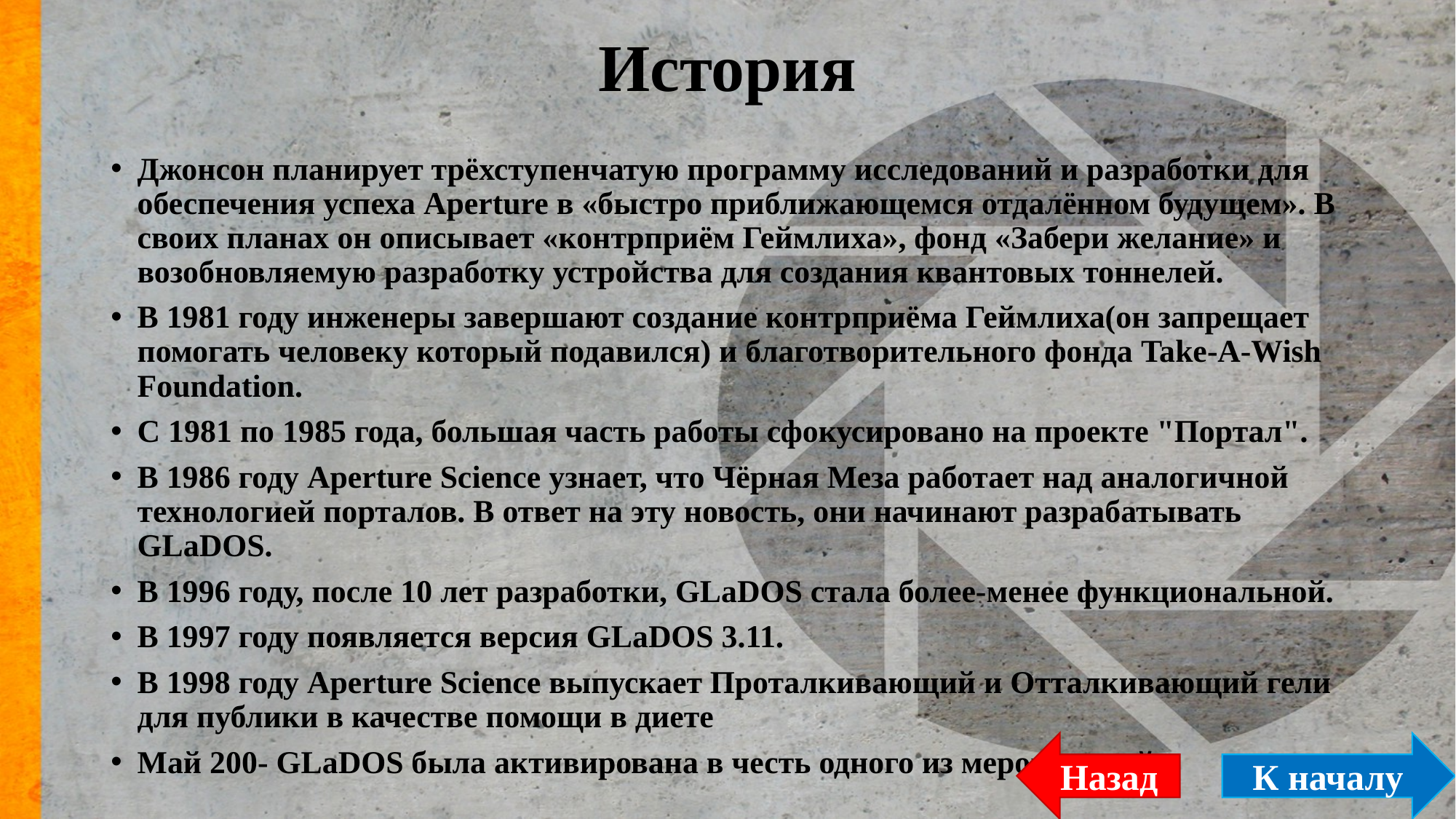

# История
Джонсон планирует трёхступенчатую программу исследований и разработки для обеспечения успеха Aperture в «быстро приближающемся отдалённом будущем». В своих планах он описывает «контрприём Геймлиха», фонд «Забери желание» и возобновляемую разработку устройства для создания квантовых тоннелей.
В 1981 году инженеры завершают создание контрприёма Геймлиха(он запрещает помогать человеку который подавился) и благотворительного фонда Take-A-Wish Foundation.
С 1981 по 1985 года, большая часть работы сфокусировано на проекте "Портал".
В 1986 году Aperture Science узнает, что Чёрная Меза работает над аналогичной технологией порталов. В ответ на эту новость, они начинают разрабатывать GLaDOS.
В 1996 году, после 10 лет разработки, GLaDOS стала более-менее функциональной.
В 1997 году появляется версия GLaDOS 3.11.
В 1998 году Aperture Science выпускает Проталкивающий и Отталкивающий гели для публики в качестве помощи в диете
Май 200- GLaDOS была активирована в честь одного из мероприятий

Назад
К началу